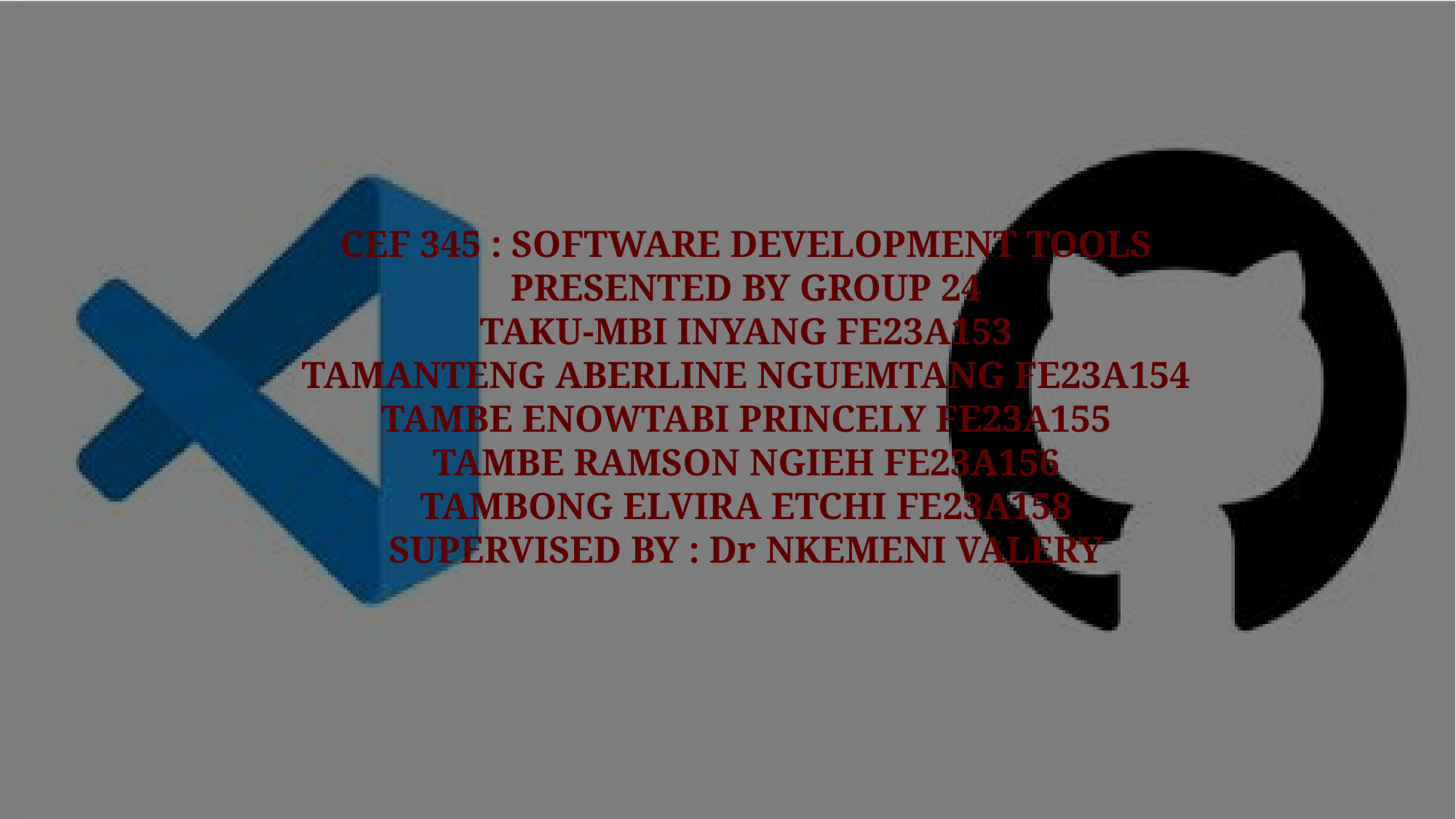

CEF 345 : SOFTWARE DEVELOPMENT TOOLS
PRESENTED BY GROUP 24
TAKU-MBI INYANG FE23A153
TAMANTENG ABERLINE NGUEMTANG FE23A154
TAMBE ENOWTABI PRINCELY FE23A155
TAMBE RAMSON NGIEH FE23A156
TAMBONG ELVIRA ETCHI FE23A158
SUPERVISED BY : Dr NKEMENI VALERY